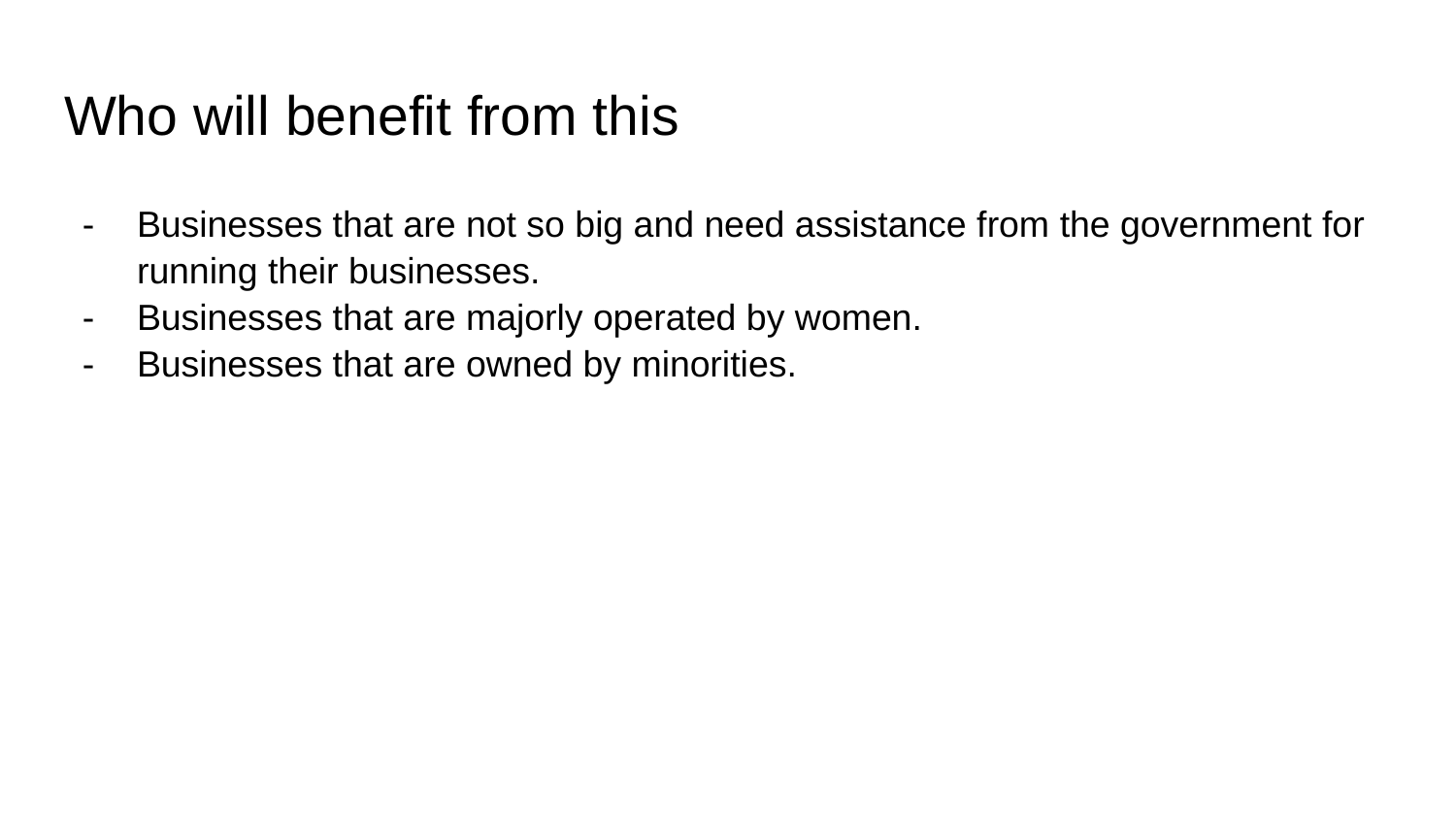

# Who will benefit from this
Businesses that are not so big and need assistance from the government for running their businesses.
Businesses that are majorly operated by women.
Businesses that are owned by minorities.